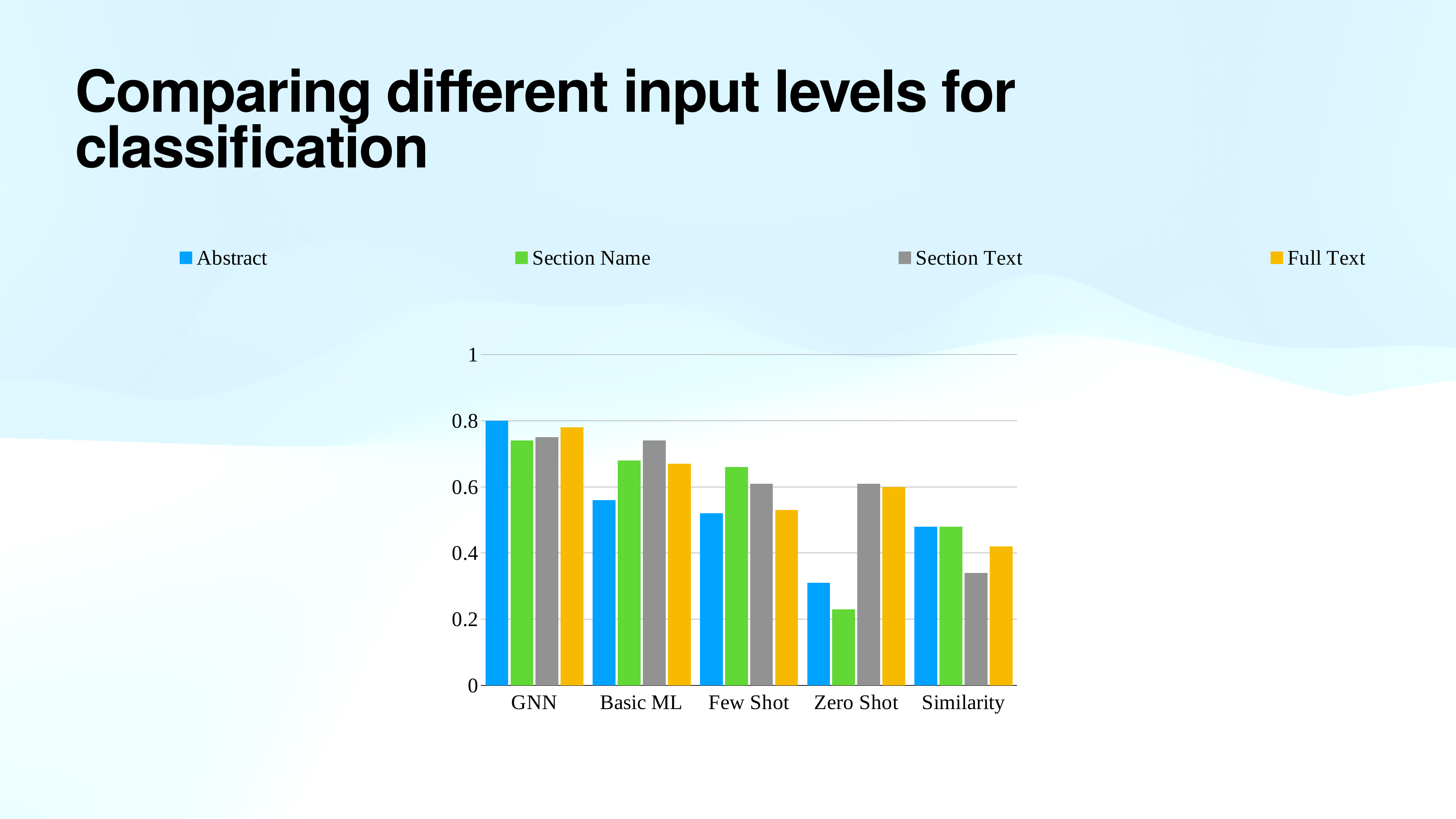

# Comparing different input levels for classification

### Chart

| Category | Abstract | Section Name | Section Text | Full Text |
|---|---|---|---|---|
| GNN | 0.8 | 0.74 | 0.75 | 0.78 |
| Basic ML | 0.56 | 0.68 | 0.74 | 0.67 |
| Few Shot | 0.52 | 0.66 | 0.61 | 0.53 |
| Zero Shot | 0.31 | 0.23 | 0.61 | 0.6 |
| Similarity | 0.48 | 0.48 | 0.34 | 0.42 |